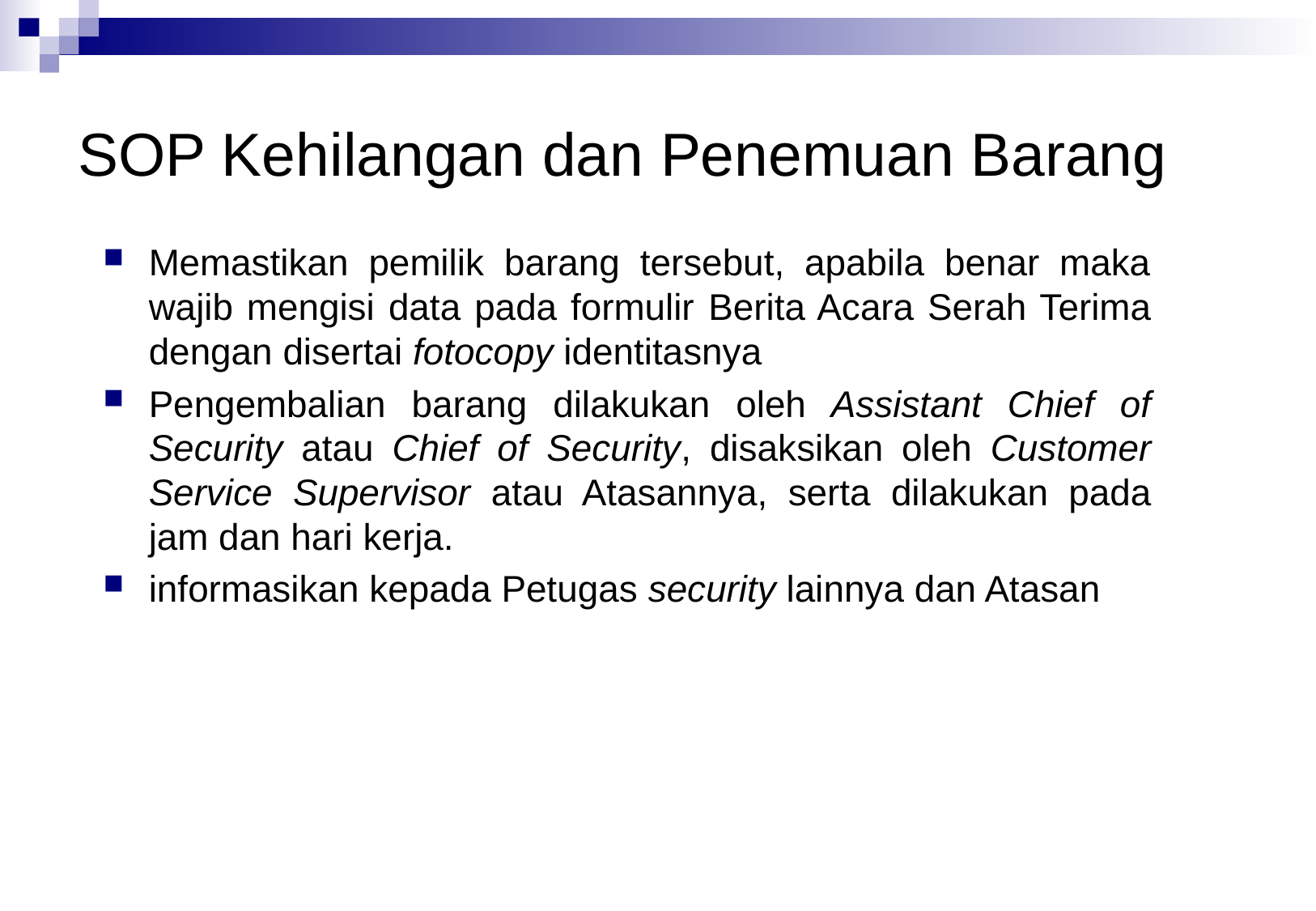

# SOP Kehilangan dan Penemuan Barang
Memastikan pemilik barang tersebut, apabila benar maka wajib mengisi data pada formulir Berita Acara Serah Terima dengan disertai fotocopy identitasnya
Pengembalian barang dilakukan oleh Assistant Chief of Security atau Chief of Security, disaksikan oleh Customer Service Supervisor atau Atasannya, serta dilakukan pada jam dan hari kerja.
informasikan kepada Petugas security lainnya dan Atasan